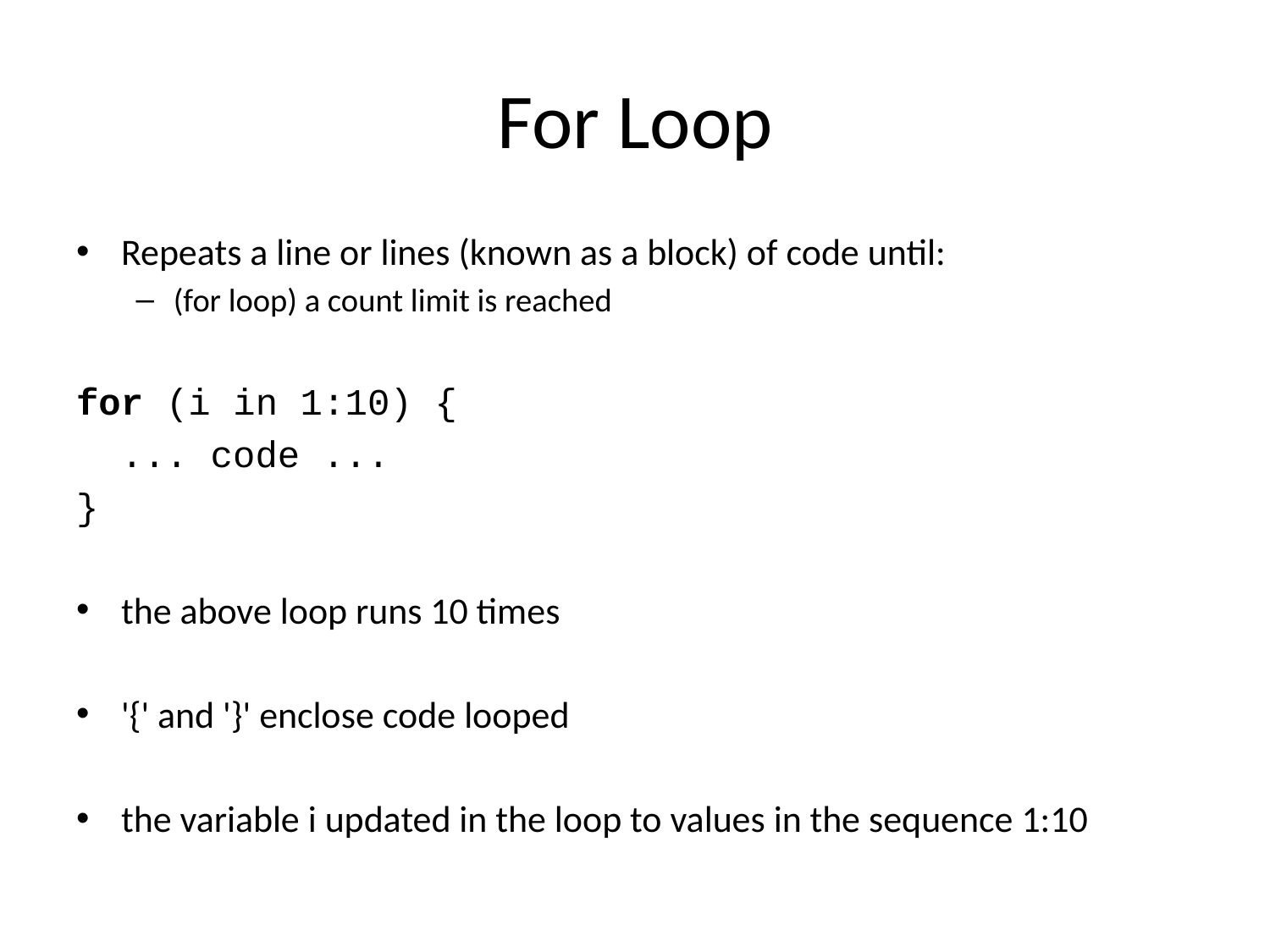

# For Loop
Repeats a line or lines (known as a block) of code until:
(for loop) a count limit is reached

for (i in 1:10) {
  ... code ...
}

the above loop runs 10 times

'{' and '}' enclose code looped

the variable i updated in the loop to values in the sequence 1:10